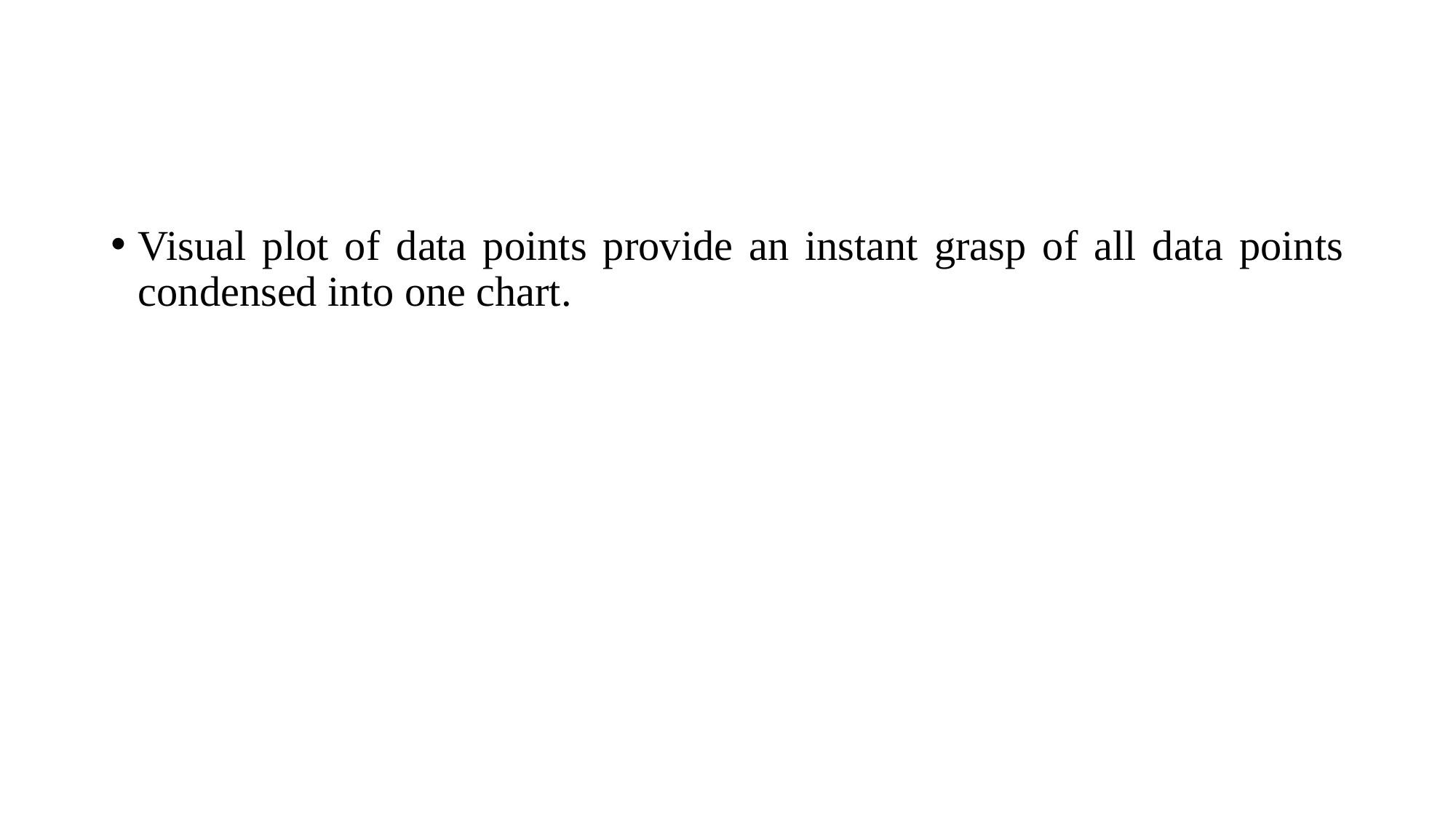

#
Visual plot of data points provide an instant grasp of all data points condensed into one chart.